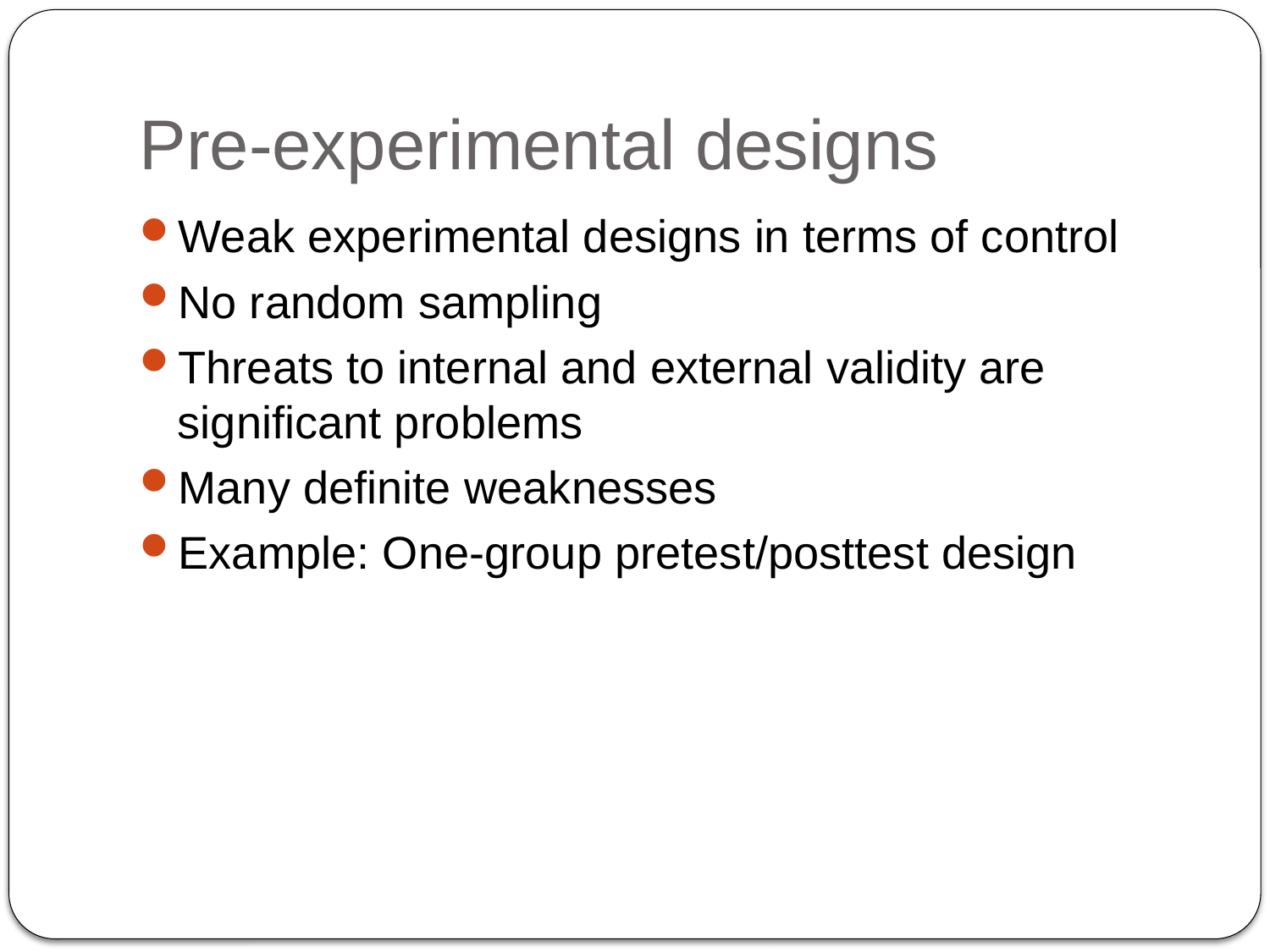

# Pre-experimental designs
Weak experimental designs in terms of control
No random sampling
Threats to internal and external validity are significant problems
Many definite weaknesses
Example: One-group pretest/posttest design